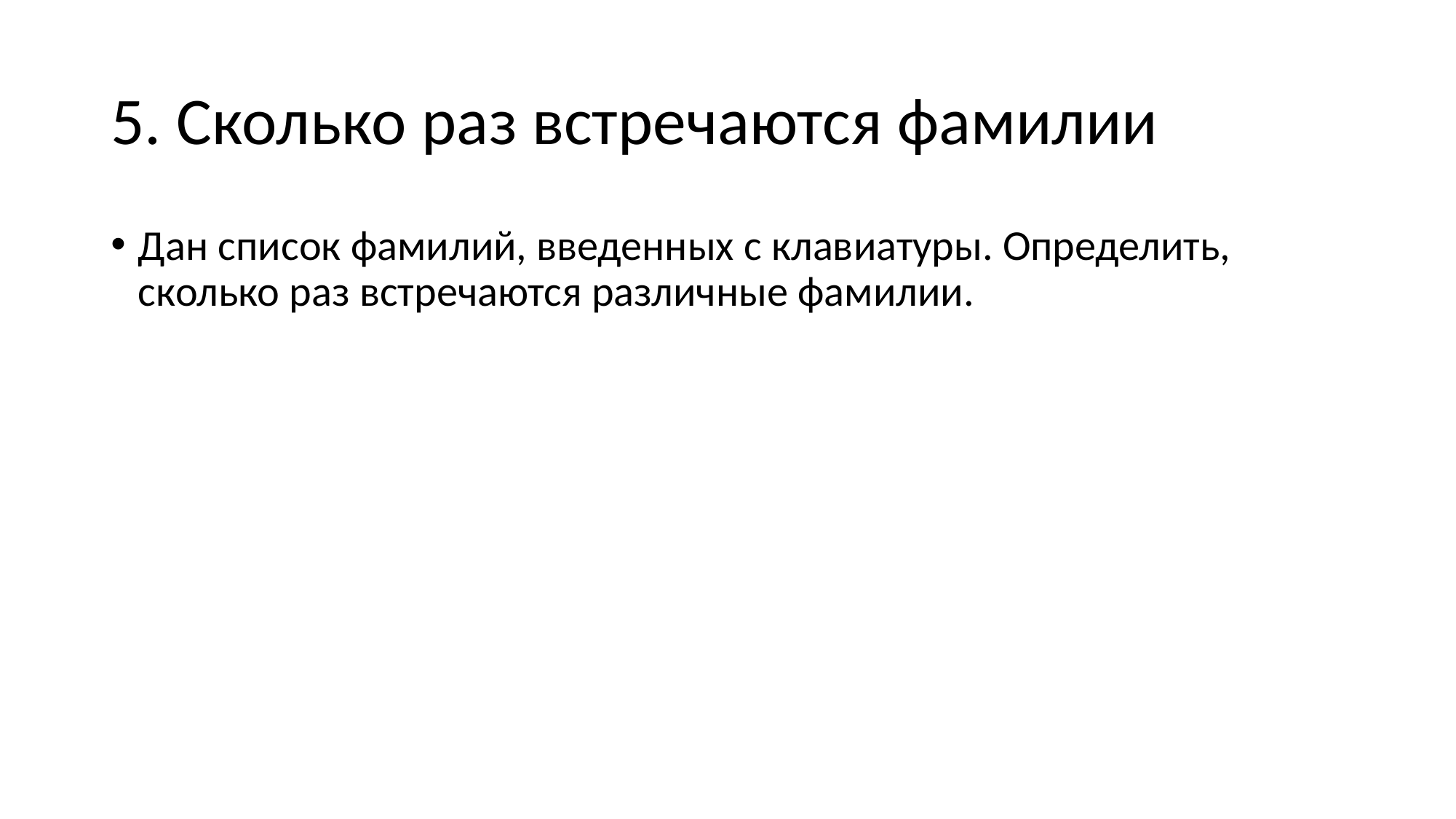

# 5. Сколько раз встречаются фамилии
Дан список фамилий, введенных с клавиатуры. Определить, сколько раз встречаются различные фамилии.